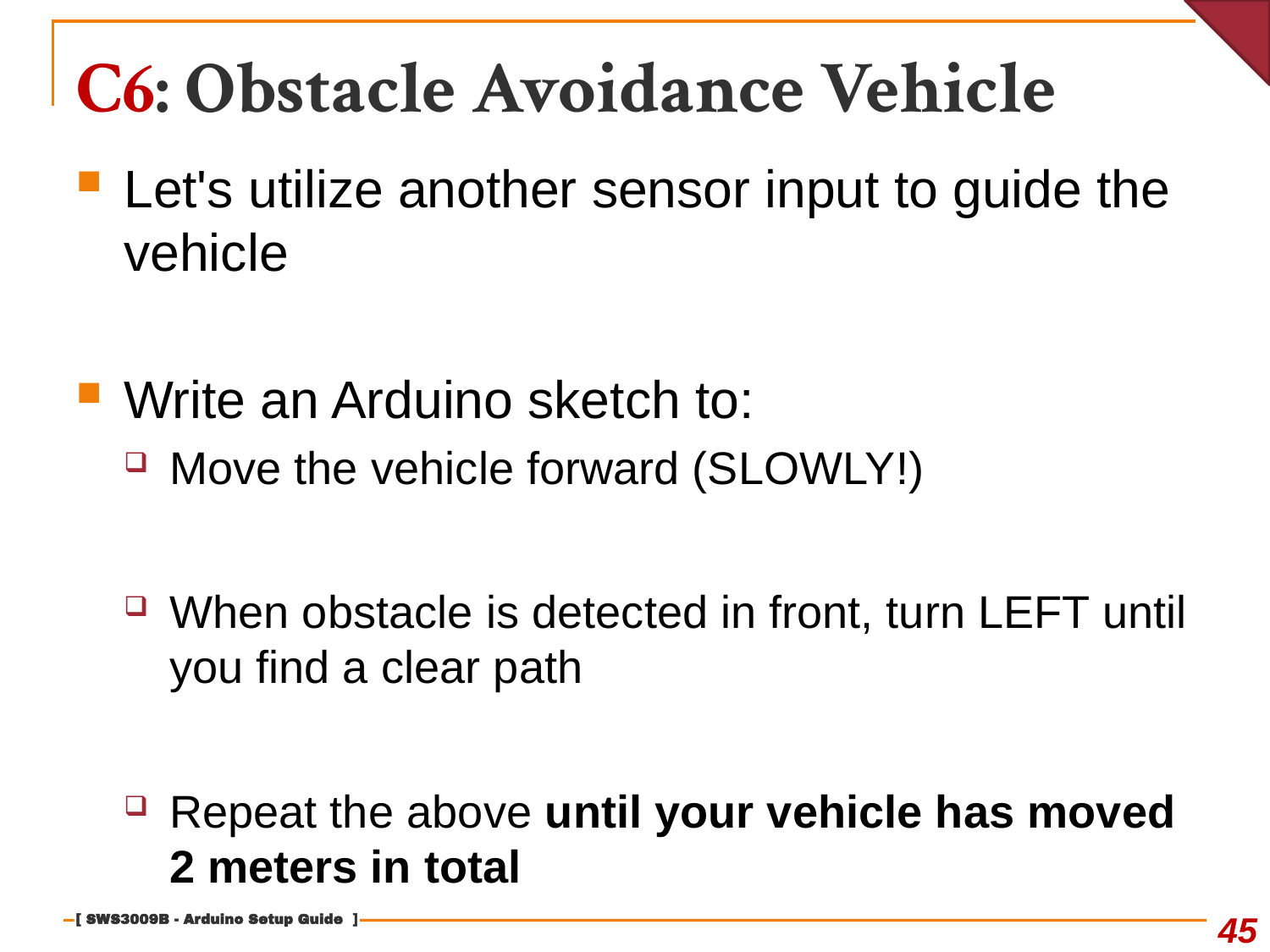

# C6: Obstacle Avoidance Vehicle
Let's utilize another sensor input to guide the vehicle

Write an Arduino sketch to:
Move the vehicle forward (SLOWLY!)

When obstacle is detected in front, turn LEFT until you find a clear path

Repeat the above until your vehicle has moved 2 meters in total

45
[ SWS3009B - Arduino Setup Guide  ]